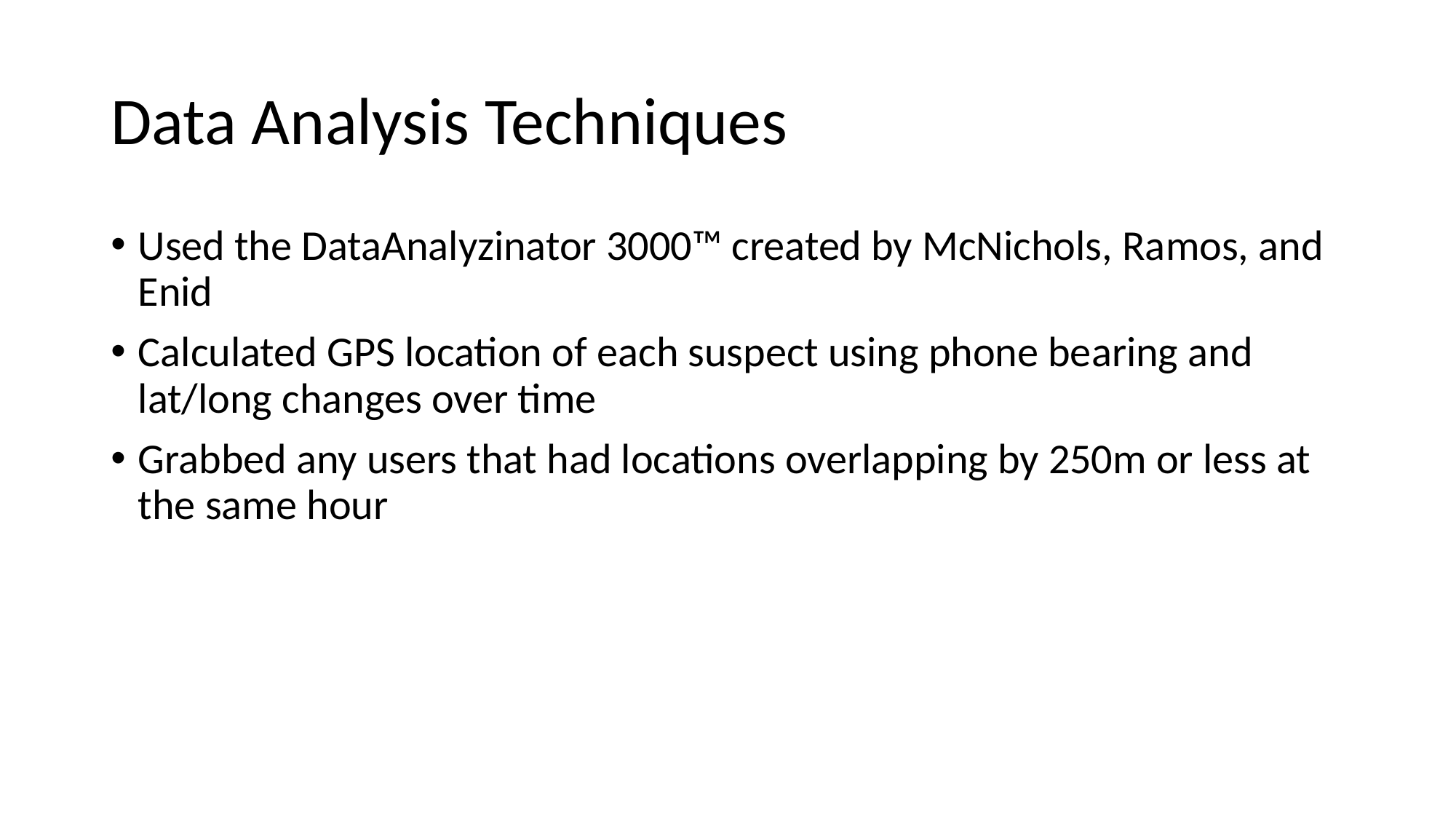

# Data Analysis Techniques
Used the DataAnalyzinator 3000™ created by McNichols, Ramos, and Enid
Calculated GPS location of each suspect using phone bearing and lat/long changes over time
Grabbed any users that had locations overlapping by 250m or less at the same hour